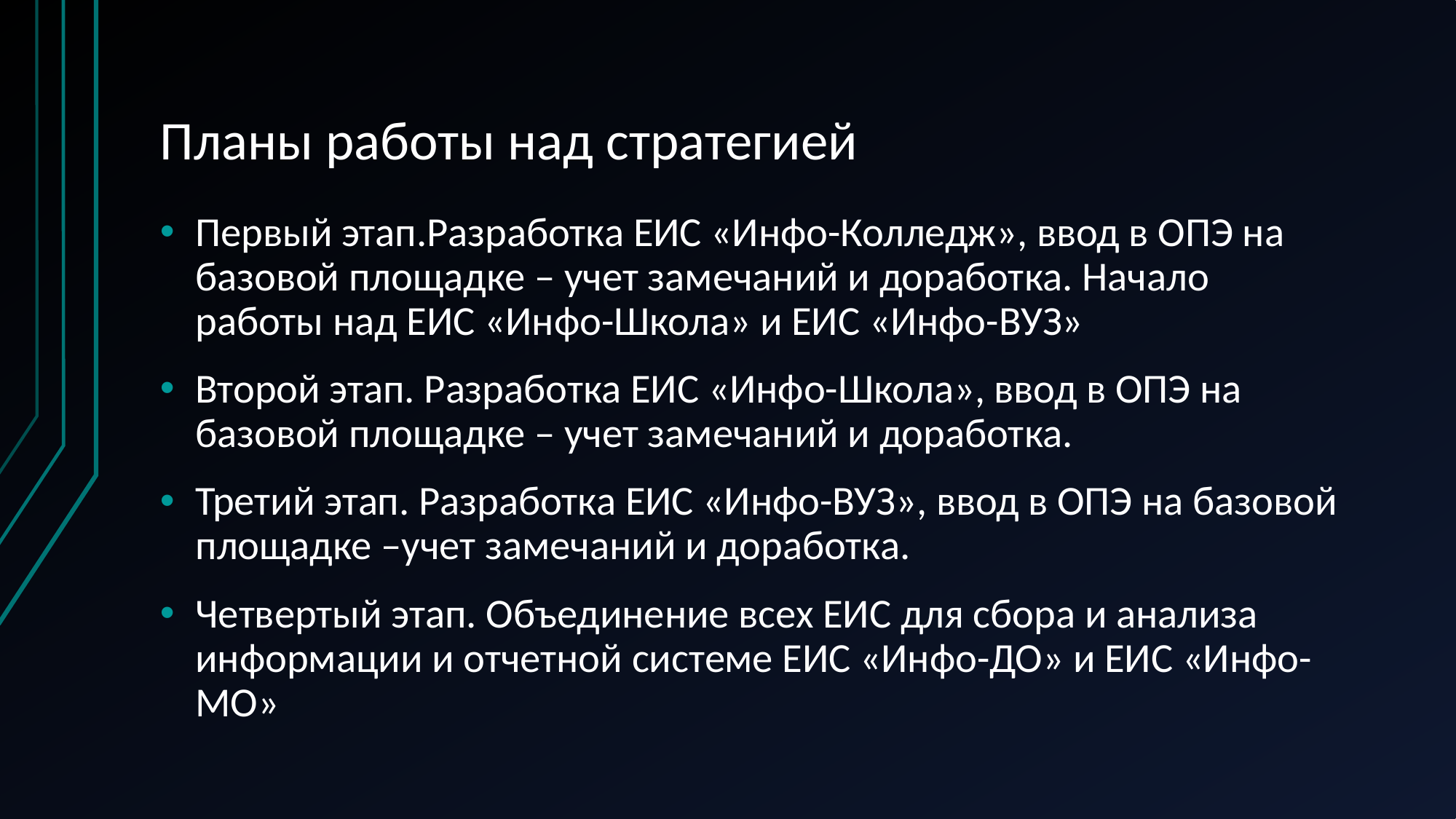

# Планы работы над стратегией
Первый этап.Разработка ЕИС «Инфо-Колледж», ввод в ОПЭ на базовой площадке – учет замечаний и доработка. Начало работы над ЕИС «Инфо-Школа» и ЕИС «Инфо-ВУЗ»
Второй этап. Разработка ЕИС «Инфо-Школа», ввод в ОПЭ на базовой площадке – учет замечаний и доработка.
Третий этап. Разработка ЕИС «Инфо-ВУЗ», ввод в ОПЭ на базовой площадке –учет замечаний и доработка.
Четвертый этап. Объединение всех ЕИС для сбора и анализа информации и отчетной системе ЕИС «Инфо-ДО» и ЕИС «Инфо-МО»